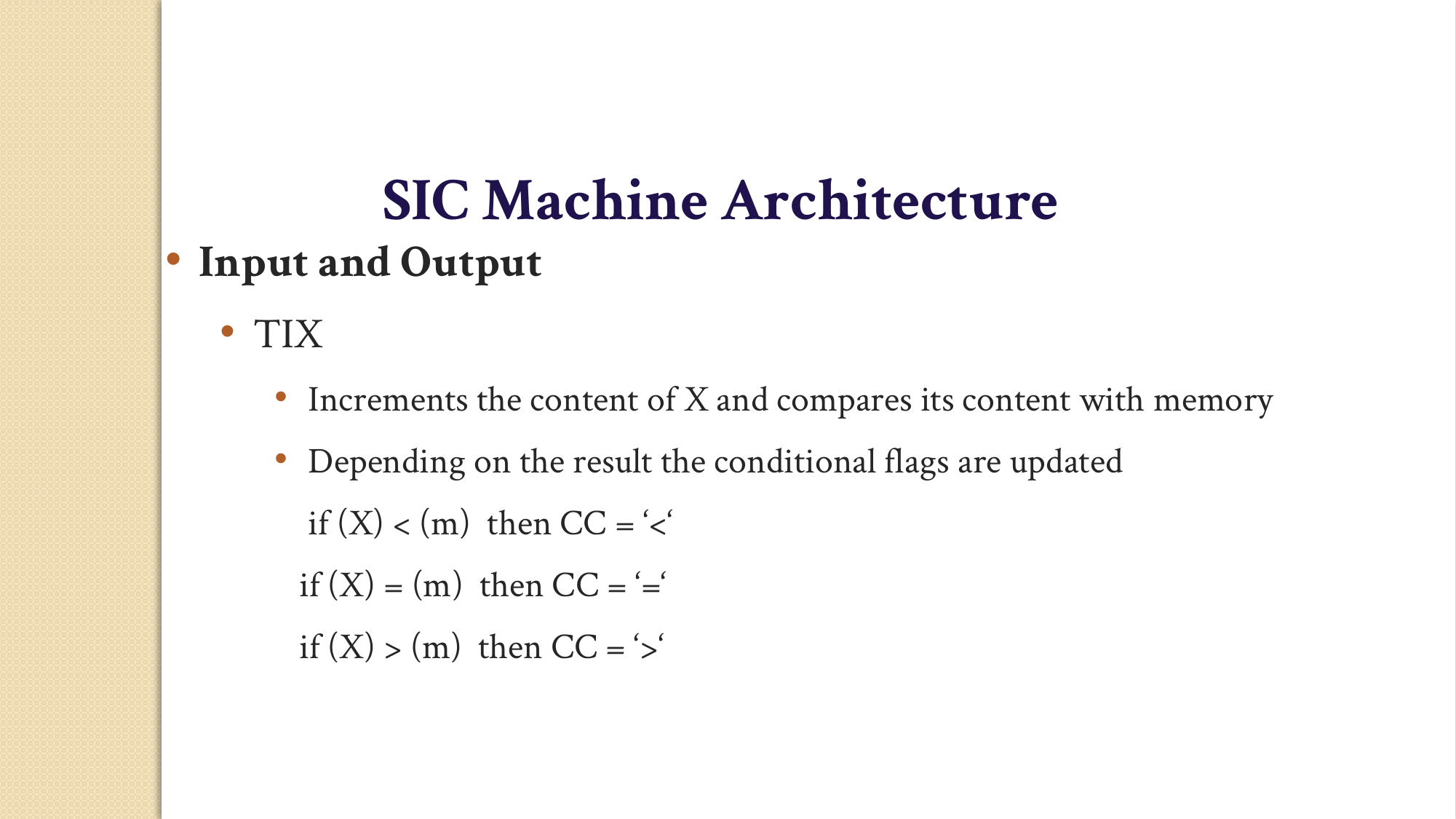

SIC Machine Architecture
Input and Output
TIX
Increments the content of X and compares its content with memory
Depending on the result the conditional flags are updated
	if (X) < (m)  then CC = ‘<‘
   if (X) = (m)  then CC = ‘=‘
   if (X) > (m)  then CC = ‘>‘